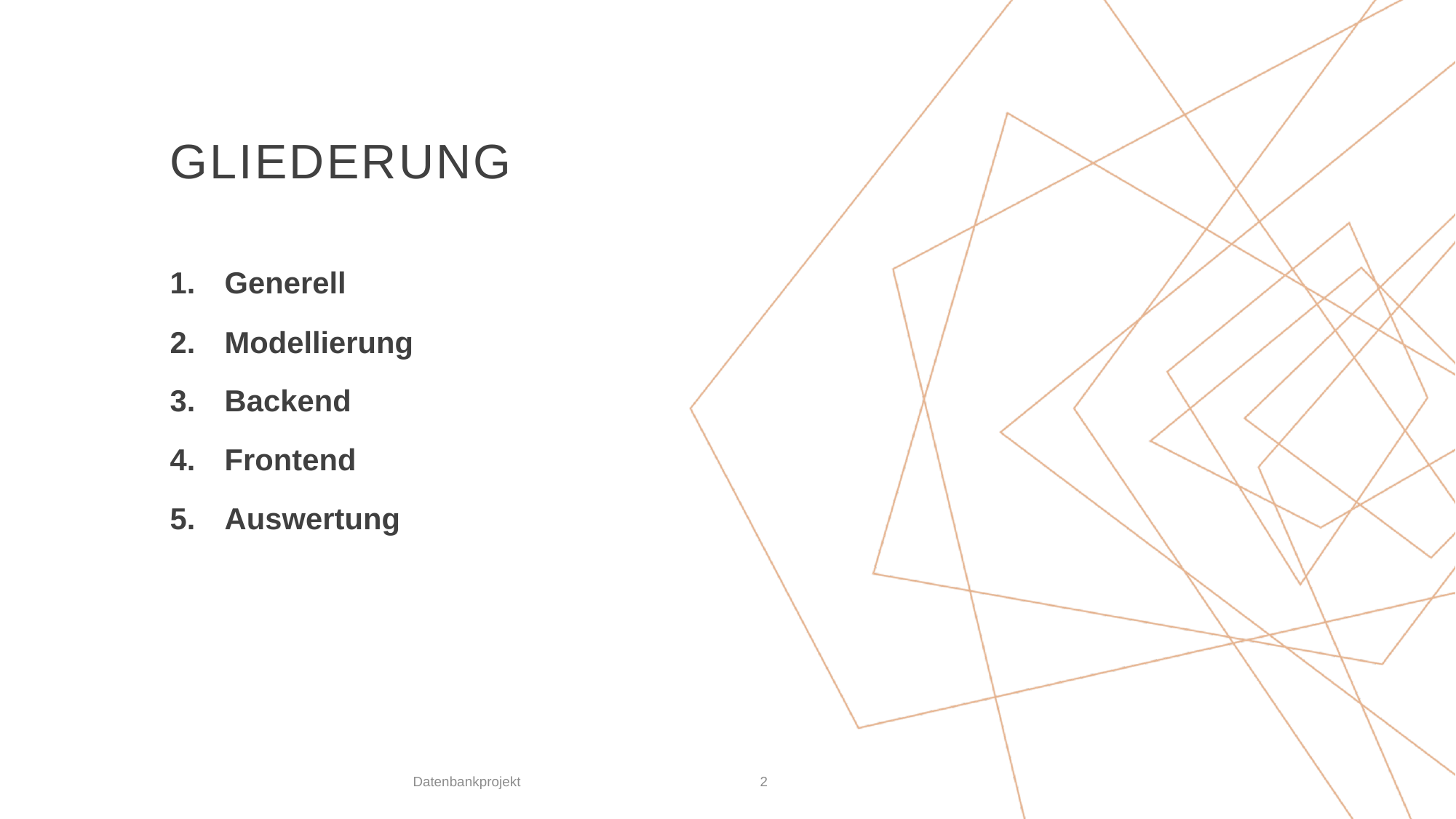

# Gliederung
Generell
Modellierung
Backend
Frontend
Auswertung
Datenbankprojekt
2